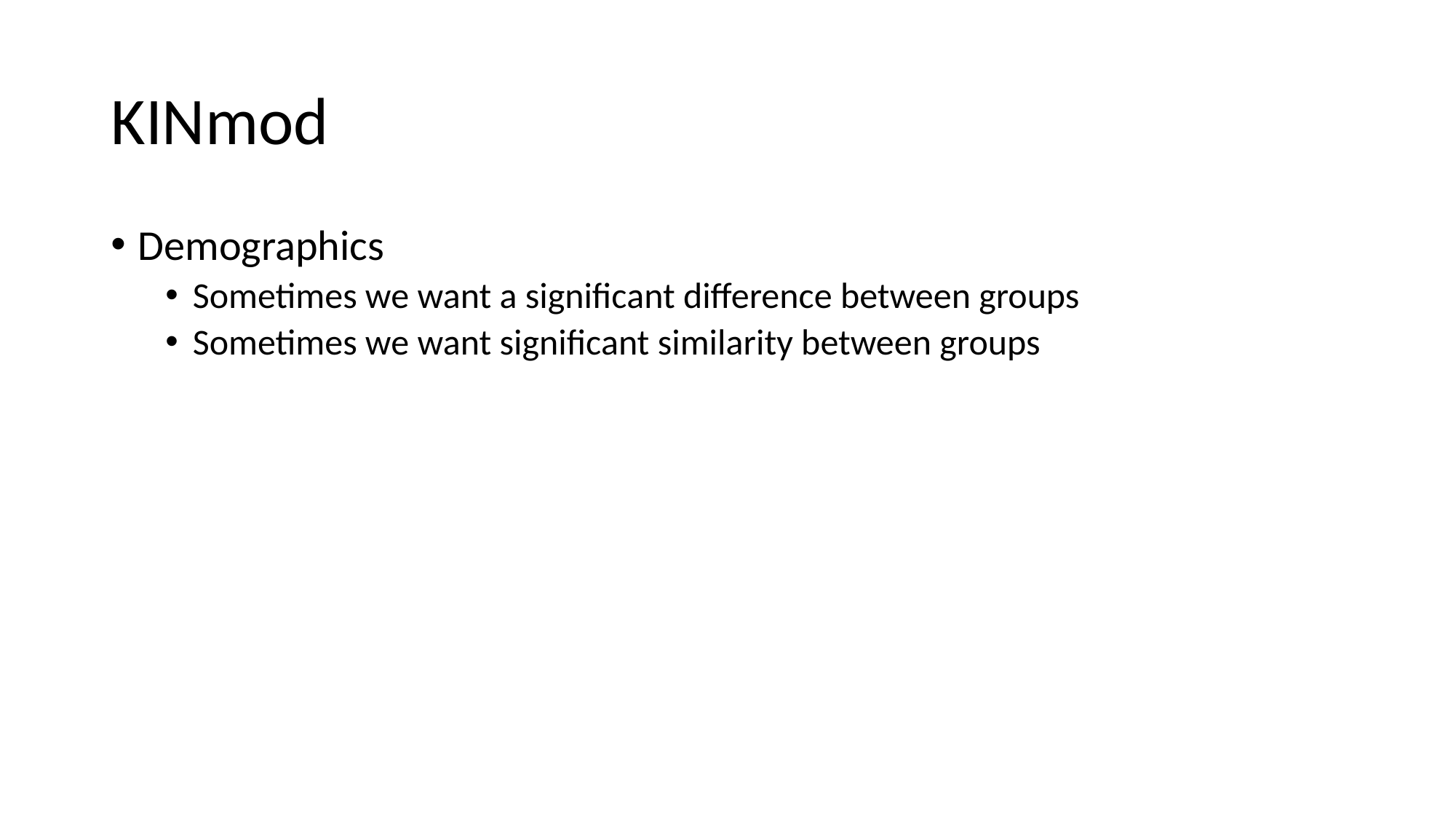

# KINmod
Demographics
Sometimes we want a significant difference between groups
Sometimes we want significant similarity between groups